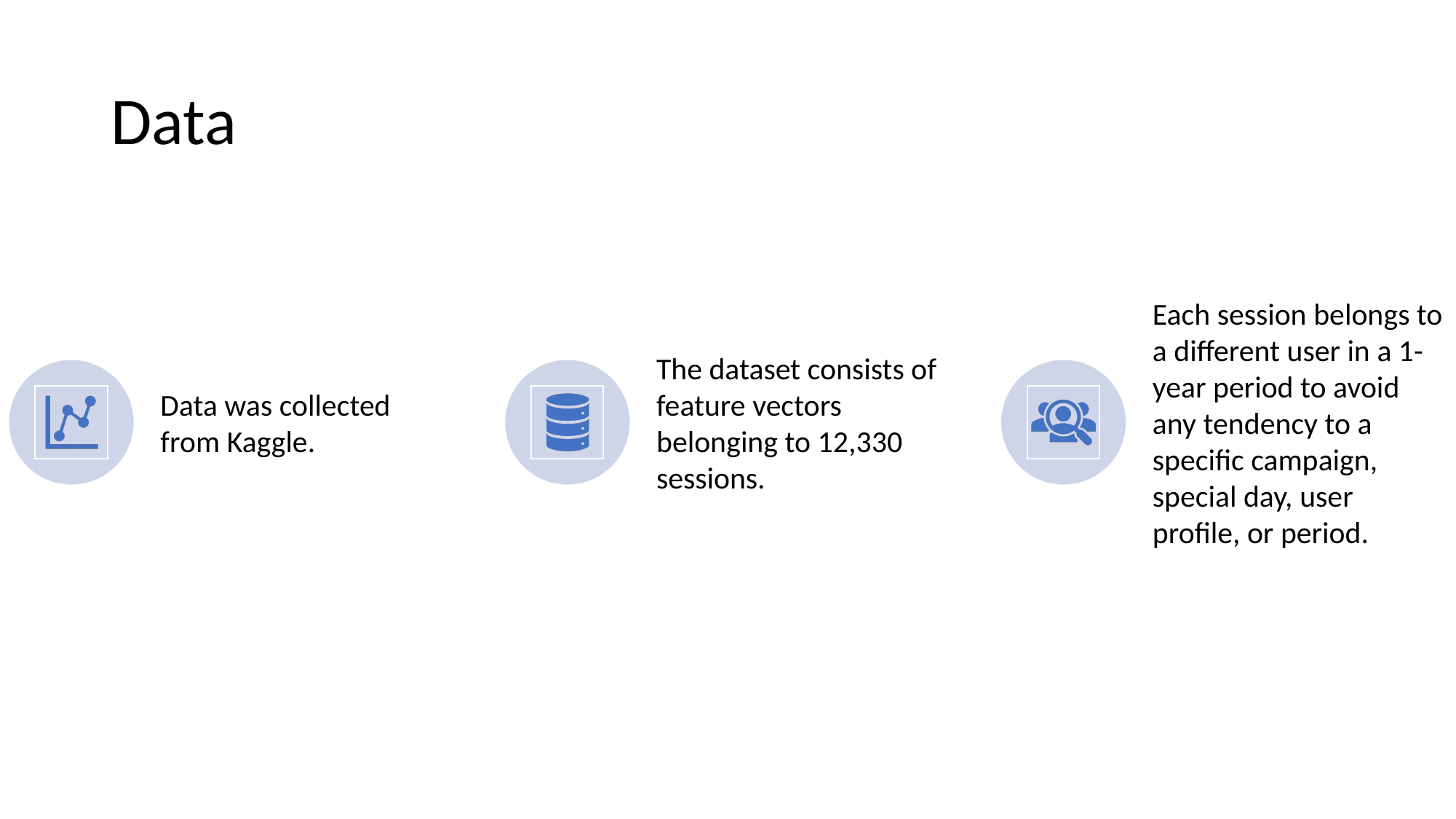

# Data
Data was collected from Kaggle.
The dataset consists of feature vectors belonging to 12,330 sessions.
Each session belongs to a different user in a 1-year period to avoid any tendency to a specific campaign, special day, user profile, or period.